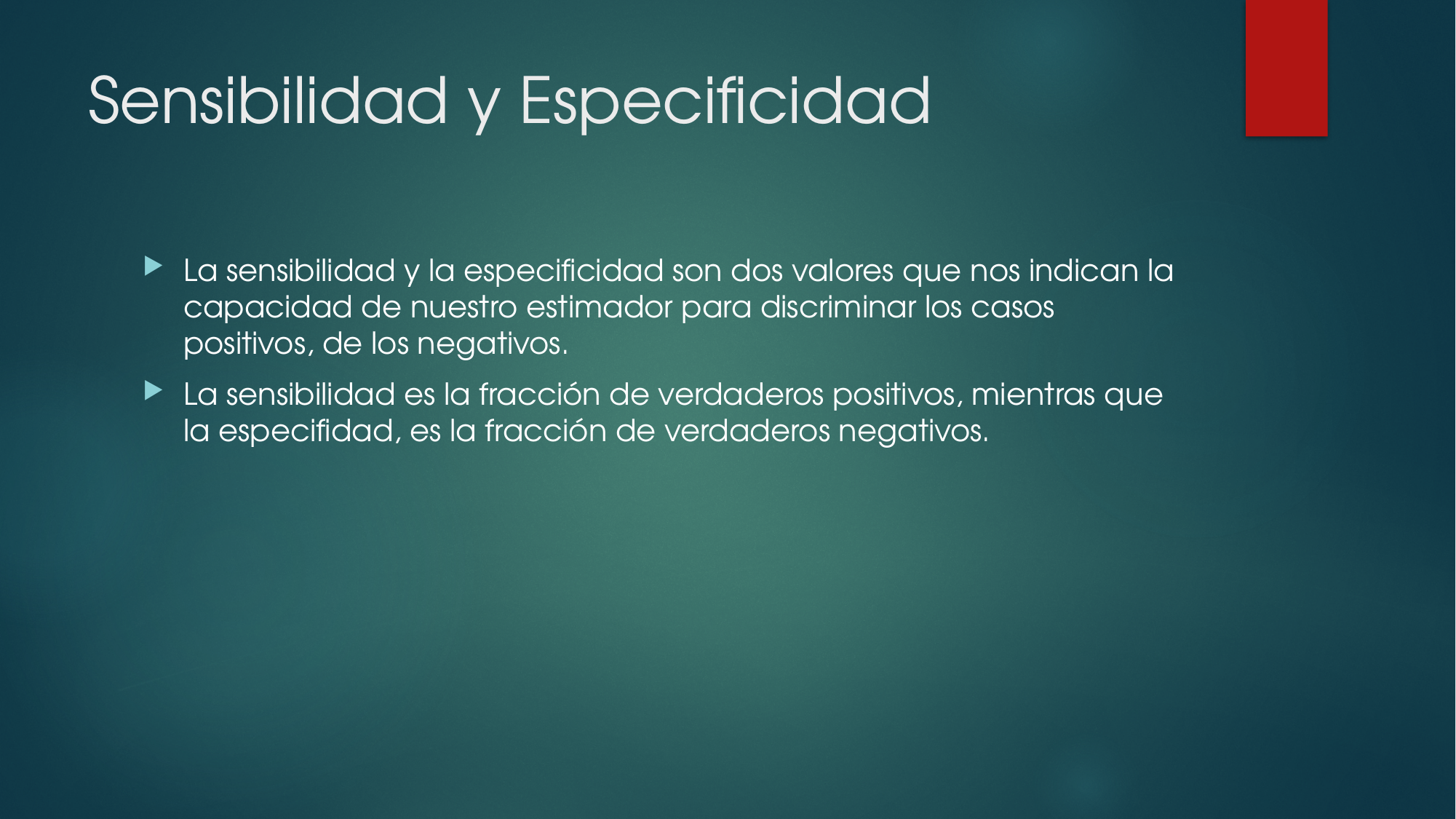

# Sensibilidad y Especificidad
La sensibilidad y la especificidad son dos valores que nos indican la capacidad de nuestro estimador para discriminar los casos positivos, de los negativos.
La sensibilidad es la fracción de verdaderos positivos, mientras que la especifidad, es la fracción de verdaderos negativos.